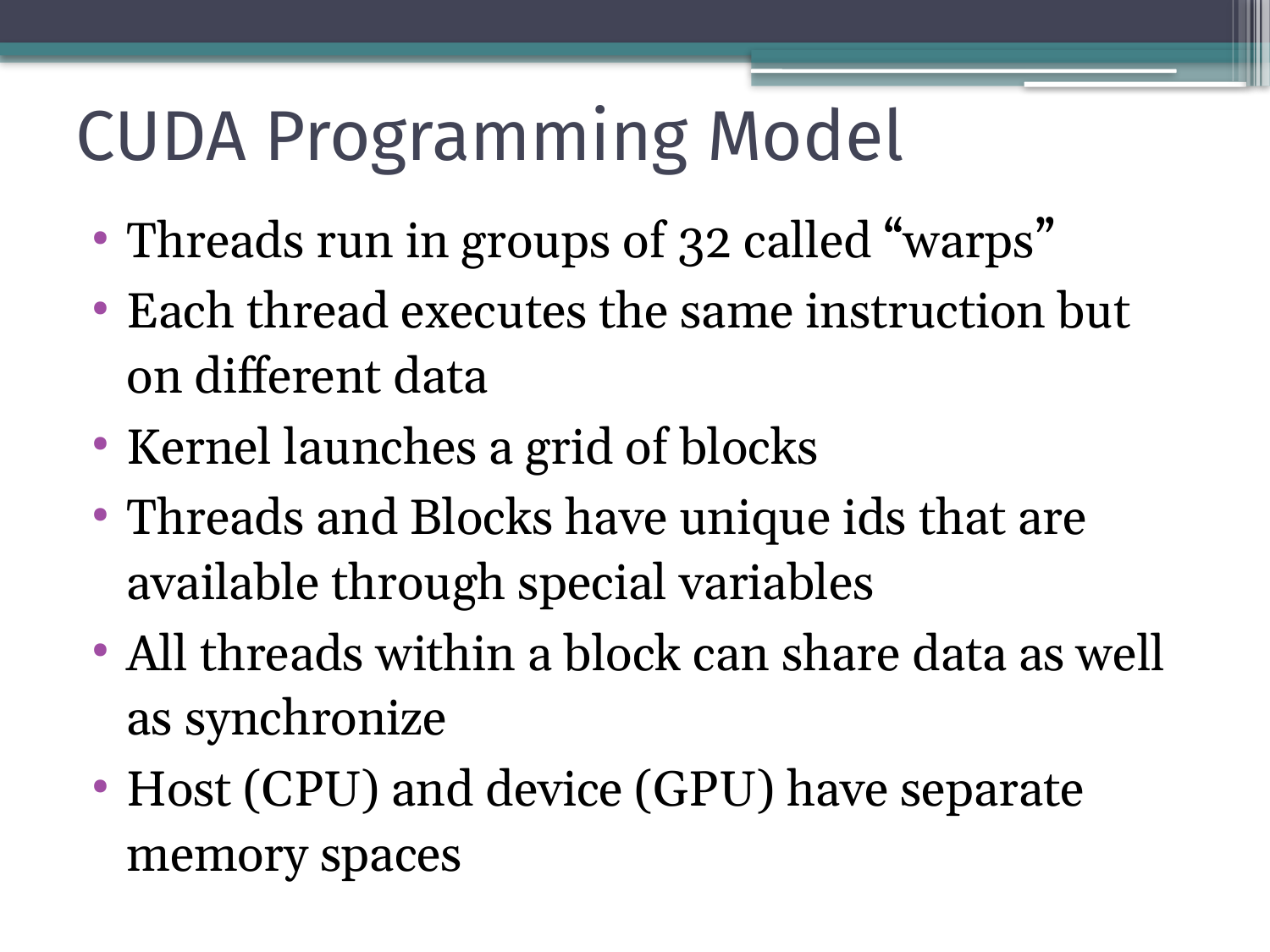

# CUDA Programming Model
Threads run in groups of 32 called “warps”
Each thread executes the same instruction but on different data
Kernel launches a grid of blocks
Threads and Blocks have unique ids that are available through special variables
All threads within a block can share data as well as synchronize
Host (CPU) and device (GPU) have separate memory spaces